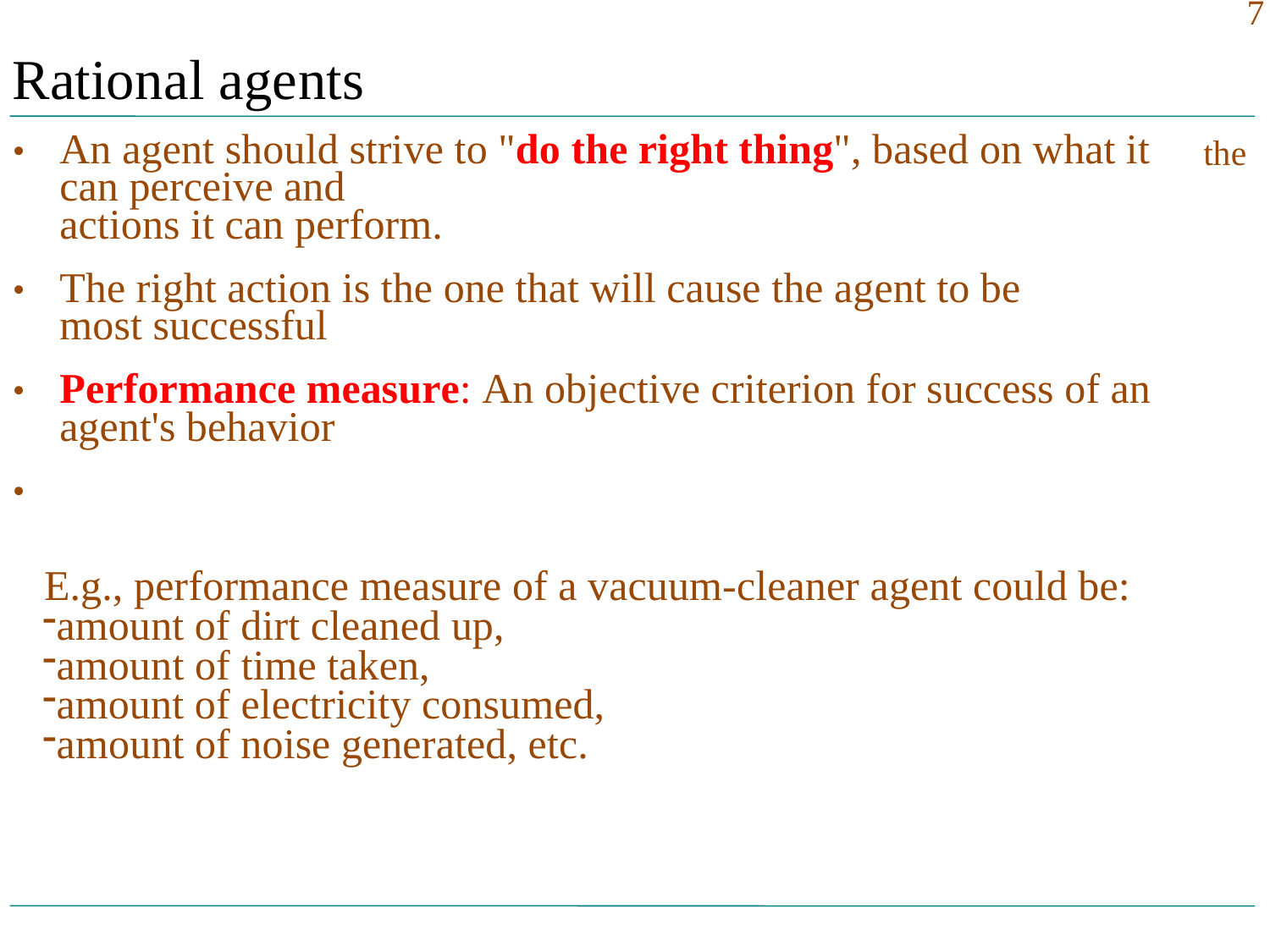

7
Rational agents

•
An agent should strive to "do the right thing", based on what it can perceive and
actions it can perform.
the
•
The right action is the one that will cause the agent to be most successful
•
Performance measure: An objective criterion for success of an agent's behavior
•
E.g., performance measure of a vacuum-cleaner agent could be:
amount of dirt cleaned up,
amount of time taken,
amount of electricity consumed,
amount of noise generated, etc.